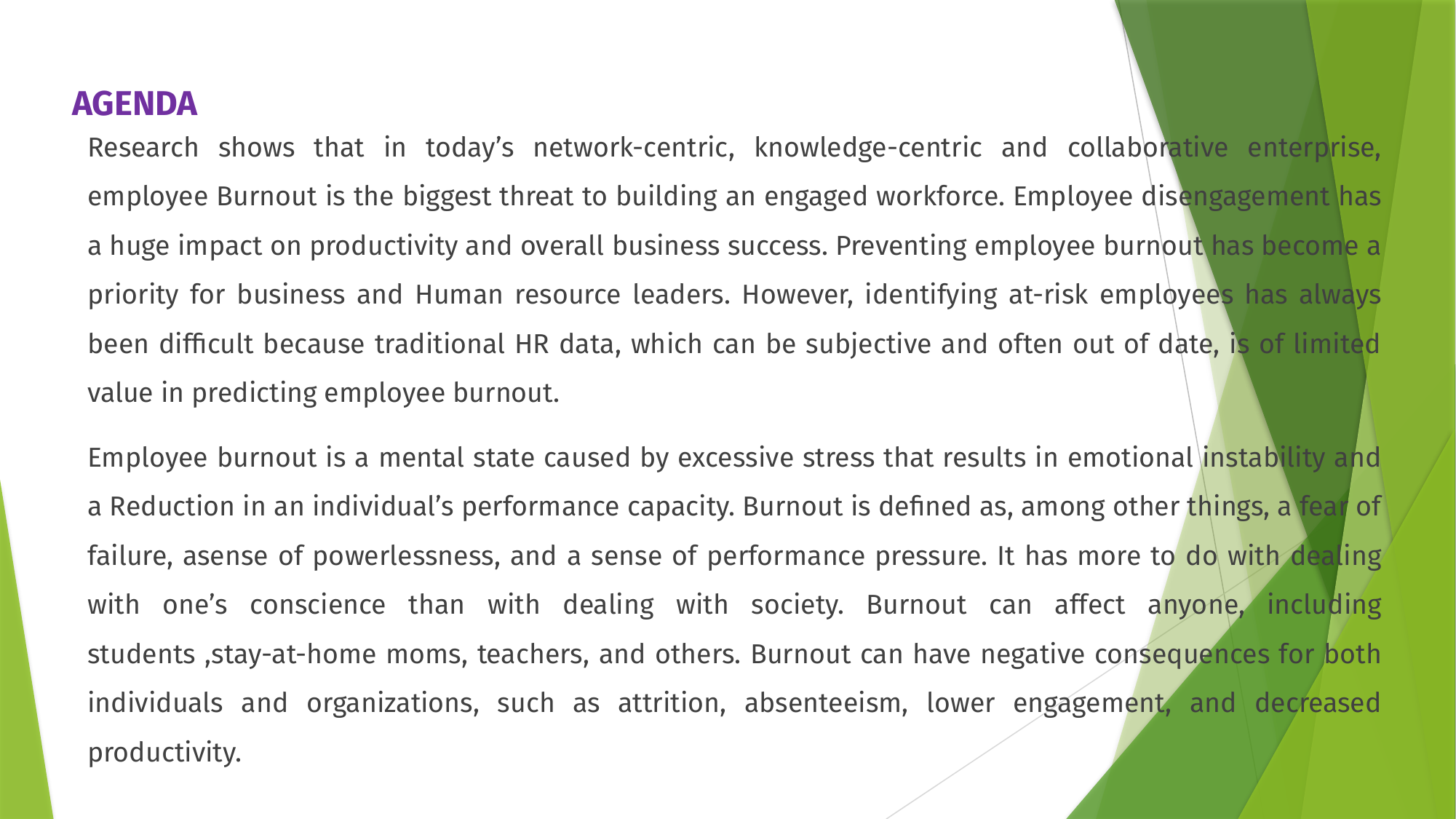

# AGENDA
Research shows that in today’s network-centric, knowledge-centric and collaborative enterprise, employee Burnout is the biggest threat to building an engaged workforce. Employee disengagement has a huge impact on productivity and overall business success. Preventing employee burnout has become a priority for business and Human resource leaders. However, identifying at-risk employees has always been difficult because traditional HR data, which can be subjective and often out of date, is of limited value in predicting employee burnout.
Employee burnout is a mental state caused by excessive stress that results in emotional instability and a Reduction in an individual’s performance capacity. Burnout is defined as, among other things, a fear of failure, asense of powerlessness, and a sense of performance pressure. It has more to do with dealing with one’s conscience than with dealing with society. Burnout can affect anyone, including students ,stay-at-home moms, teachers, and others. Burnout can have negative consequences for both individuals and organizations, such as attrition, absenteeism, lower engagement, and decreased productivity.